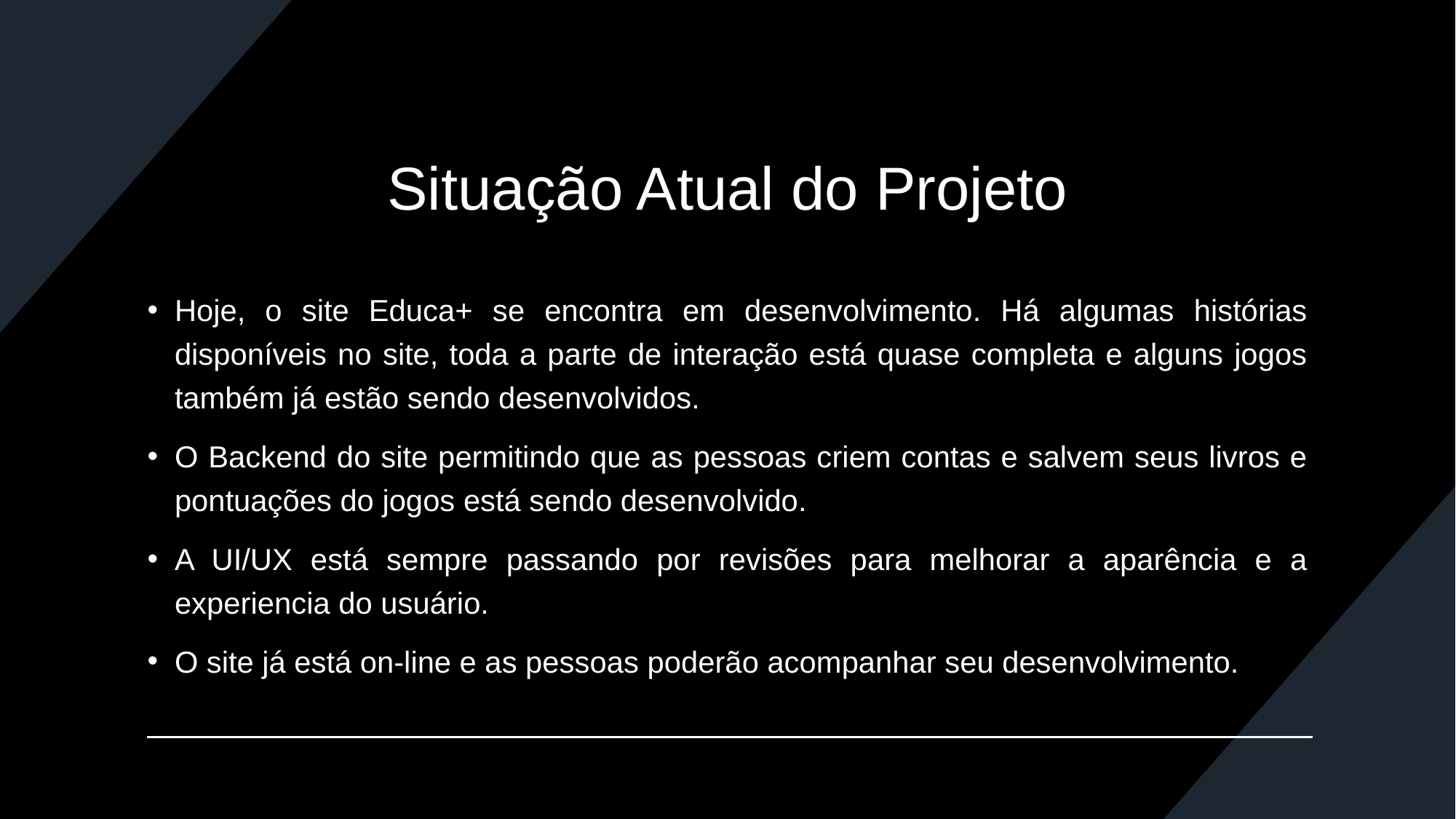

# Situação Atual do Projeto
Hoje, o site Educa+ se encontra em desenvolvimento. Há algumas histórias disponíveis no site, toda a parte de interação está quase completa e alguns jogos também já estão sendo desenvolvidos.
O Backend do site permitindo que as pessoas criem contas e salvem seus livros e pontuações do jogos está sendo desenvolvido.
A UI/UX está sempre passando por revisões para melhorar a aparência e a experiencia do usuário.
O site já está on-line e as pessoas poderão acompanhar seu desenvolvimento.